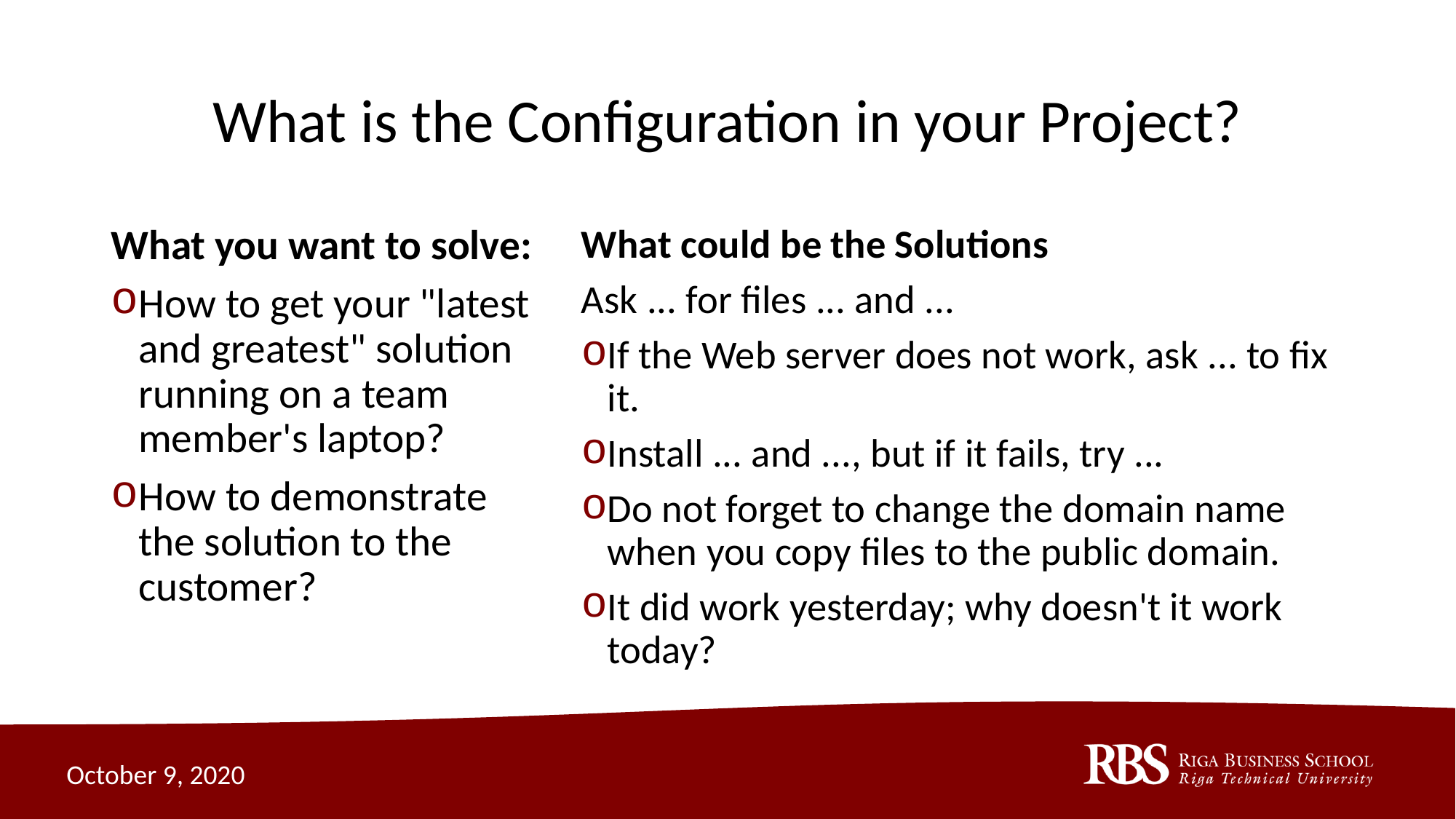

# What is the Configuration in your Project?
What you want to solve:
How to get your "latest and greatest" solution running on a team member's laptop?
How to demonstrate the solution to the customer?
What could be the Solutions
Ask ... for files ... and ...
If the Web server does not work, ask ... to fix it.
Install ... and ..., but if it fails, try ...
Do not forget to change the domain name when you copy files to the public domain.
It did work yesterday; why doesn't it work today?

October 9, 2020